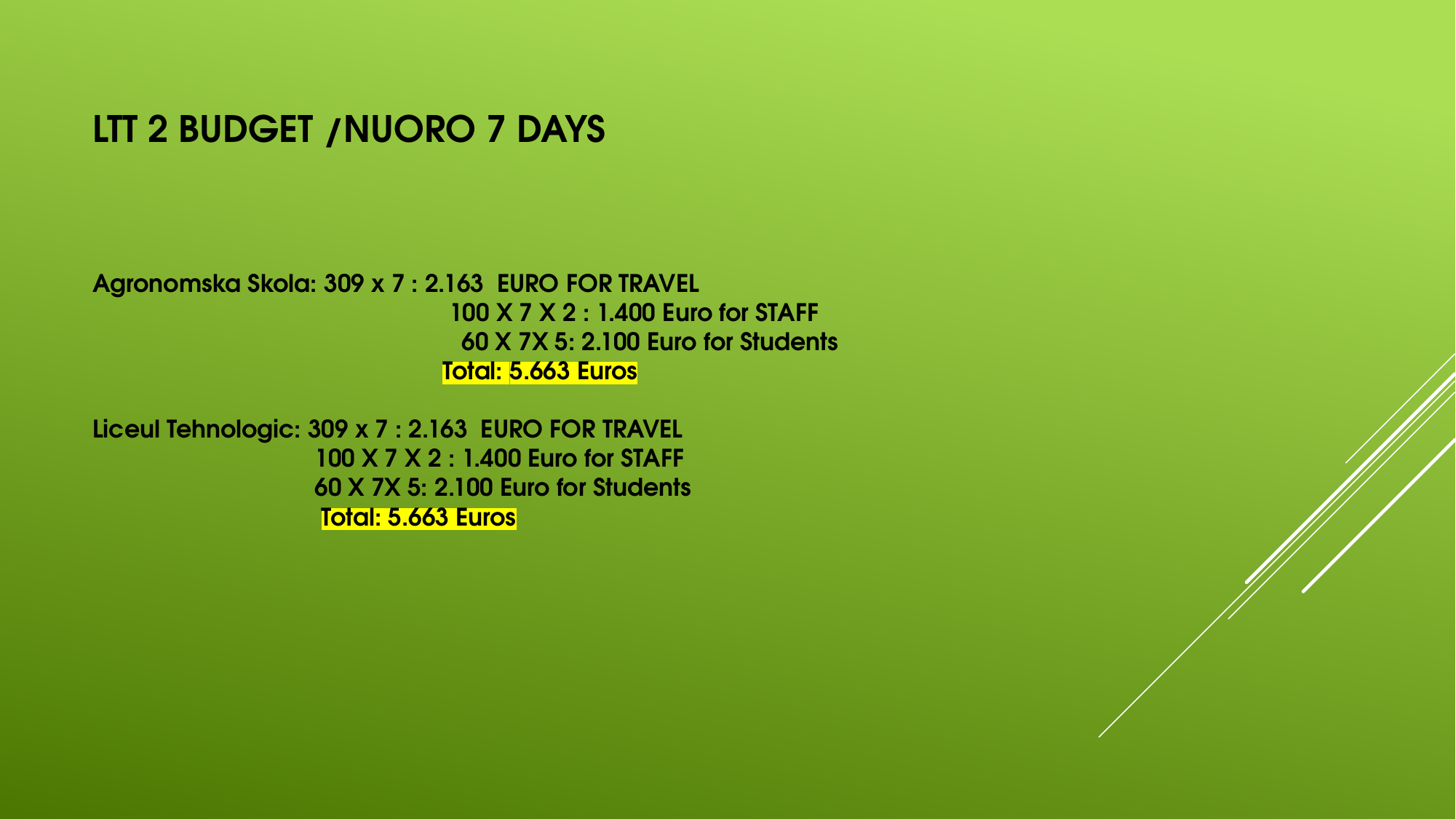

LTT 2 BUDGET /NUORO 7 DAYS
# Agronomska Skola: 309 x 7 : 2.163  EURO FOR TRAVEL 100 X 7 X 2 : 1.400 Euro for STAFF 60 X 7X 5: 2.100 Euro for Students Total: 5.663 Euros Liceul Tehnologic: 309 x 7 : 2.163  EURO FOR TRAVEL 100 X 7 X 2 : 1.400 Euro for STAFF 60 X 7X 5: 2.100 Euro for Students Total: 5.663 Euros